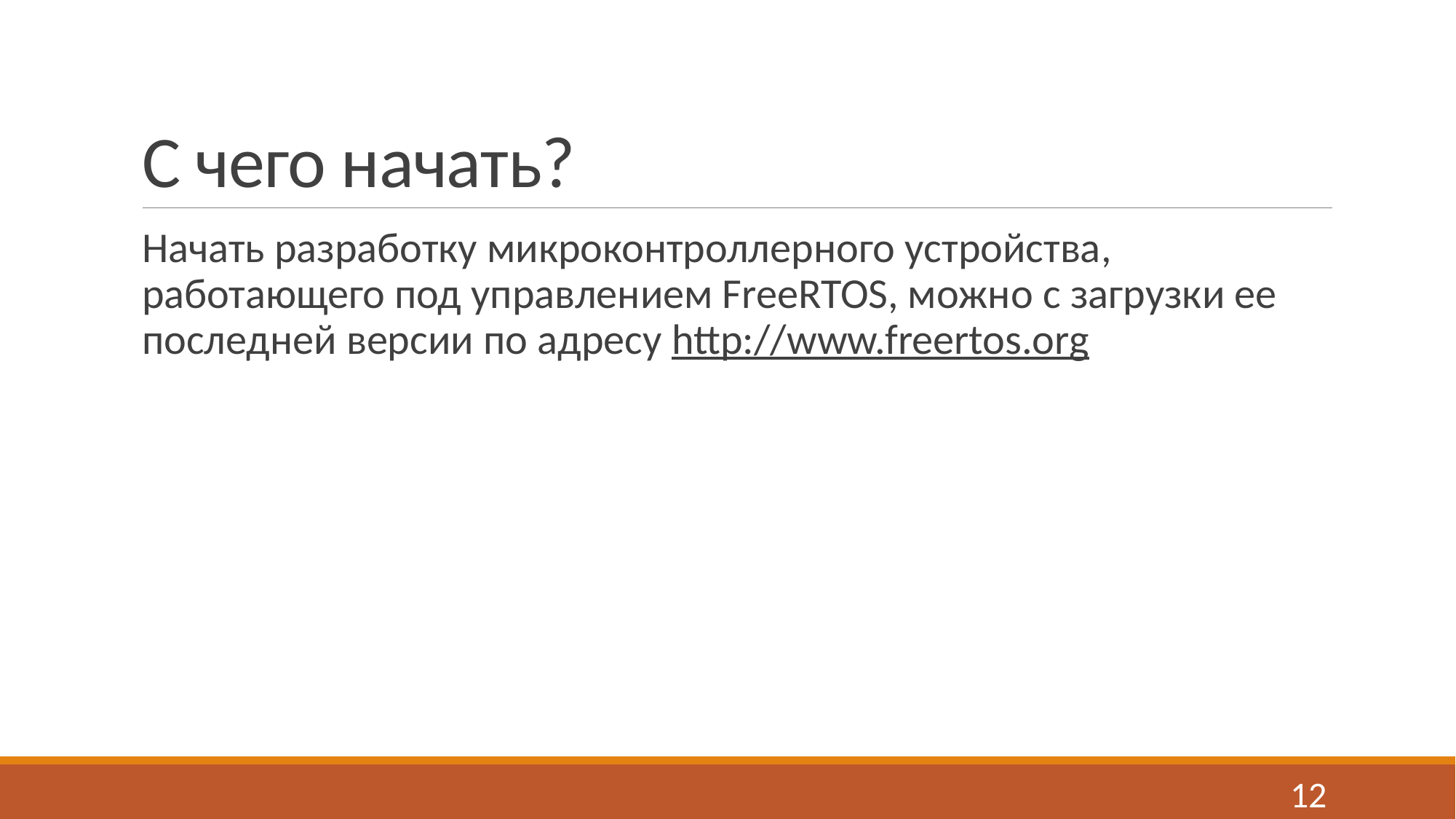

# С чего начать?
Начать разработку микроконтроллерного устройства, работающего под управлением FreeRTOS, можно с загрузки ее последней версии по адресу http://www.freertos.org
12